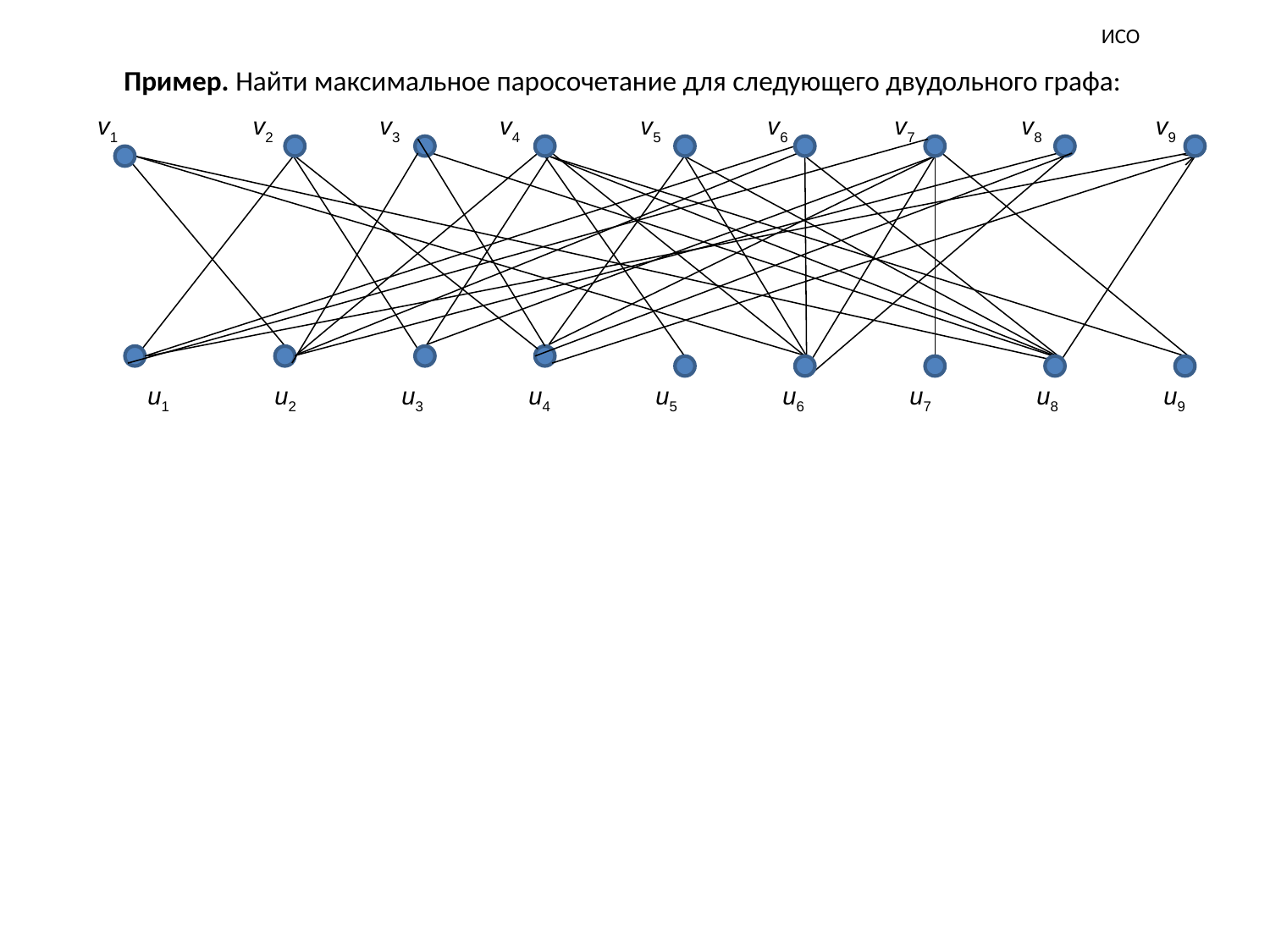

# ИСО
	Пример. Найти максимальное паросочетание для следующего двудольного графа:

v1 	       v2	    v3	   v4	     v5	     v6	     v7	     v8	      v9
u1	u2	u3	u4	u5	u6	u7	u8	u9